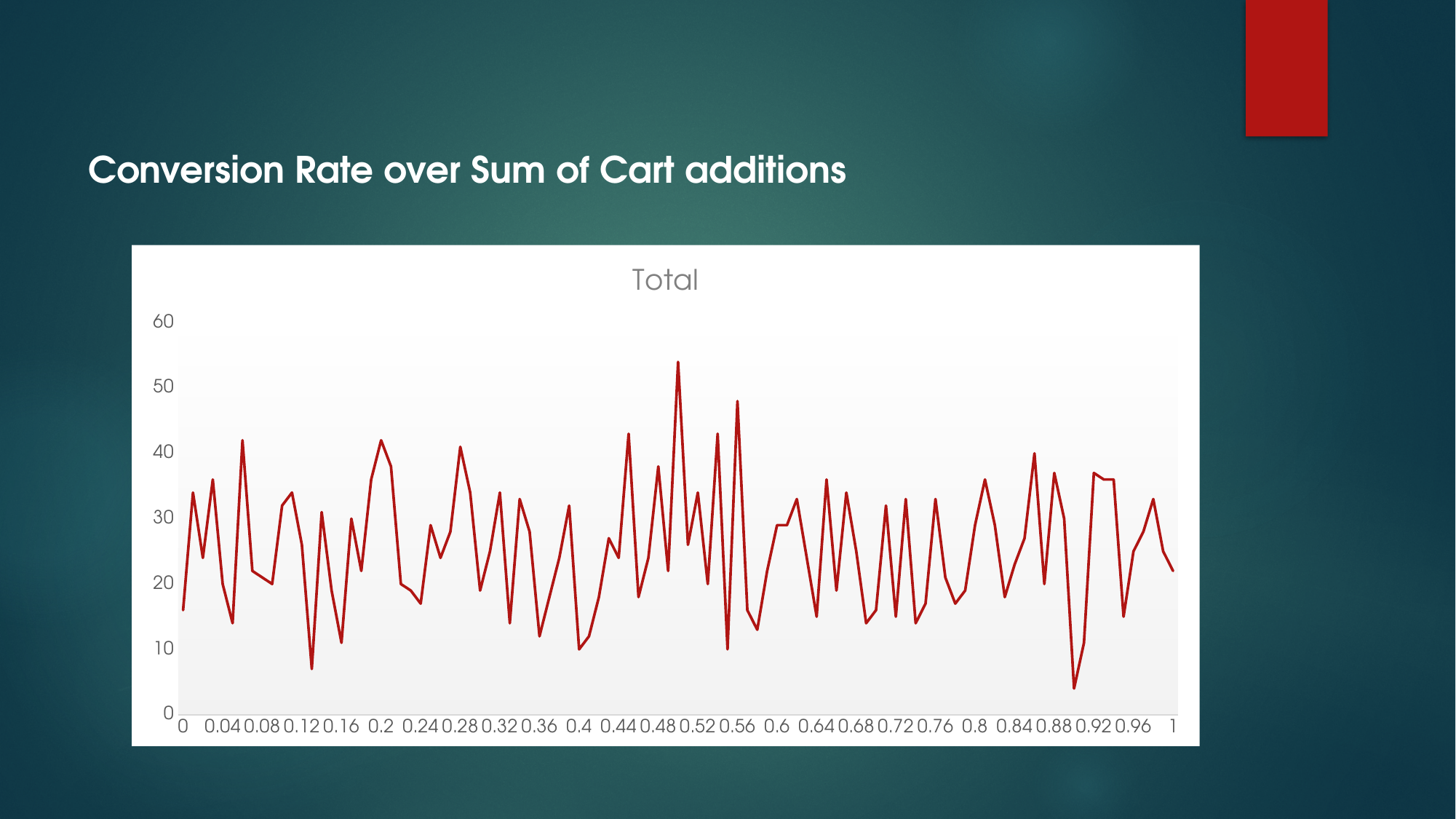

# Conversion Rate over Sum of Cart additions

### Chart:

| Category | Total |
|---|---|
| 0 | 16.0 |
| 0.01 | 34.0 |
| 0.02 | 24.0 |
| 0.03 | 36.0 |
| 0.04 | 20.0 |
| 0.05 | 14.0 |
| 0.06 | 42.0 |
| 0.07 | 22.0 |
| 0.08 | 21.0 |
| 0.09 | 20.0 |
| 0.1 | 32.0 |
| 0.11 | 34.0 |
| 0.12 | 26.0 |
| 0.13 | 7.0 |
| 0.14 | 31.0 |
| 0.15 | 19.0 |
| 0.16 | 11.0 |
| 0.17 | 30.0 |
| 0.18 | 22.0 |
| 0.19 | 36.0 |
| 0.2 | 42.0 |
| 0.21 | 38.0 |
| 0.22 | 20.0 |
| 0.23 | 19.0 |
| 0.24 | 17.0 |
| 0.25 | 29.0 |
| 0.26 | 24.0 |
| 0.27 | 28.0 |
| 0.28 | 41.0 |
| 0.29 | 34.0 |
| 0.3 | 19.0 |
| 0.31 | 25.0 |
| 0.32 | 34.0 |
| 0.33 | 14.0 |
| 0.34 | 33.0 |
| 0.35 | 28.0 |
| 0.36 | 12.0 |
| 0.37 | 18.0 |
| 0.38 | 24.0 |
| 0.39 | 32.0 |
| 0.4 | 10.0 |
| 0.41 | 12.0 |
| 0.42 | 18.0 |
| 0.43 | 27.0 |
| 0.44 | 24.0 |
| 0.45 | 43.0 |
| 0.46 | 18.0 |
| 0.47 | 24.0 |
| 0.48 | 38.0 |
| 0.49 | 22.0 |
| 0.5 | 54.0 |
| 0.51 | 26.0 |
| 0.52 | 34.0 |
| 0.53 | 20.0 |
| 0.54 | 43.0 |
| 0.55 | 10.0 |
| 0.56 | 48.0 |
| 0.57 | 16.0 |
| 0.58 | 13.0 |
| 0.59 | 22.0 |
| 0.6 | 29.0 |
| 0.61 | 29.0 |
| 0.62 | 33.0 |
| 0.63 | 24.0 |
| 0.64 | 15.0 |
| 0.65 | 36.0 |
| 0.66 | 19.0 |
| 0.67 | 34.0 |
| 0.68 | 25.0 |
| 0.69 | 14.0 |
| 0.7 | 16.0 |
| 0.71 | 32.0 |
| 0.72 | 15.0 |
| 0.73 | 33.0 |
| 0.74 | 14.0 |
| 0.75 | 17.0 |
| 0.76 | 33.0 |
| 0.77 | 21.0 |
| 0.78 | 17.0 |
| 0.79 | 19.0 |
| 0.8 | 29.0 |
| 0.81 | 36.0 |
| 0.82 | 29.0 |
| 0.83 | 18.0 |
| 0.84 | 23.0 |
| 0.85 | 27.0 |
| 0.86 | 40.0 |
| 0.87 | 20.0 |
| 0.88 | 37.0 |
| 0.89 | 30.0 |
| 0.9 | 4.0 |
| 0.91 | 11.0 |
| 0.92 | 37.0 |
| 0.93 | 36.0 |
| 0.94 | 36.0 |
| 0.95 | 15.0 |
| 0.96 | 25.0 |
| 0.97 | 28.0 |
| 0.98 | 33.0 |
| 0.99 | 25.0 |
| 1 | 22.0 |